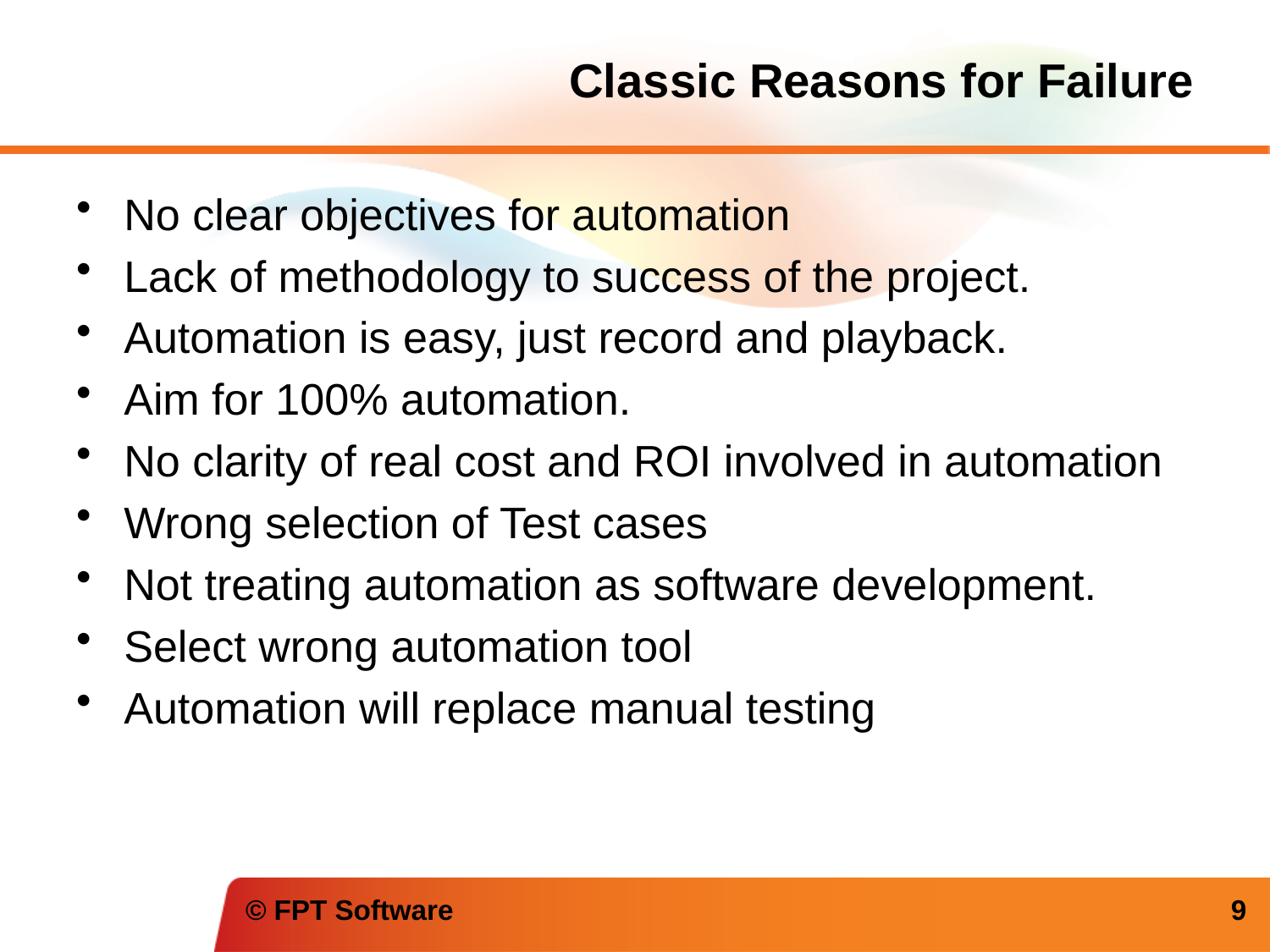

# Classic Reasons for Failure
No clear objectives for automation
Lack of methodology to success of the project.
Automation is easy, just record and playback.
Aim for 100% automation.
No clarity of real cost and ROI involved in automation
Wrong selection of Test cases
Not treating automation as software development.
Select wrong automation tool
Automation will replace manual testing